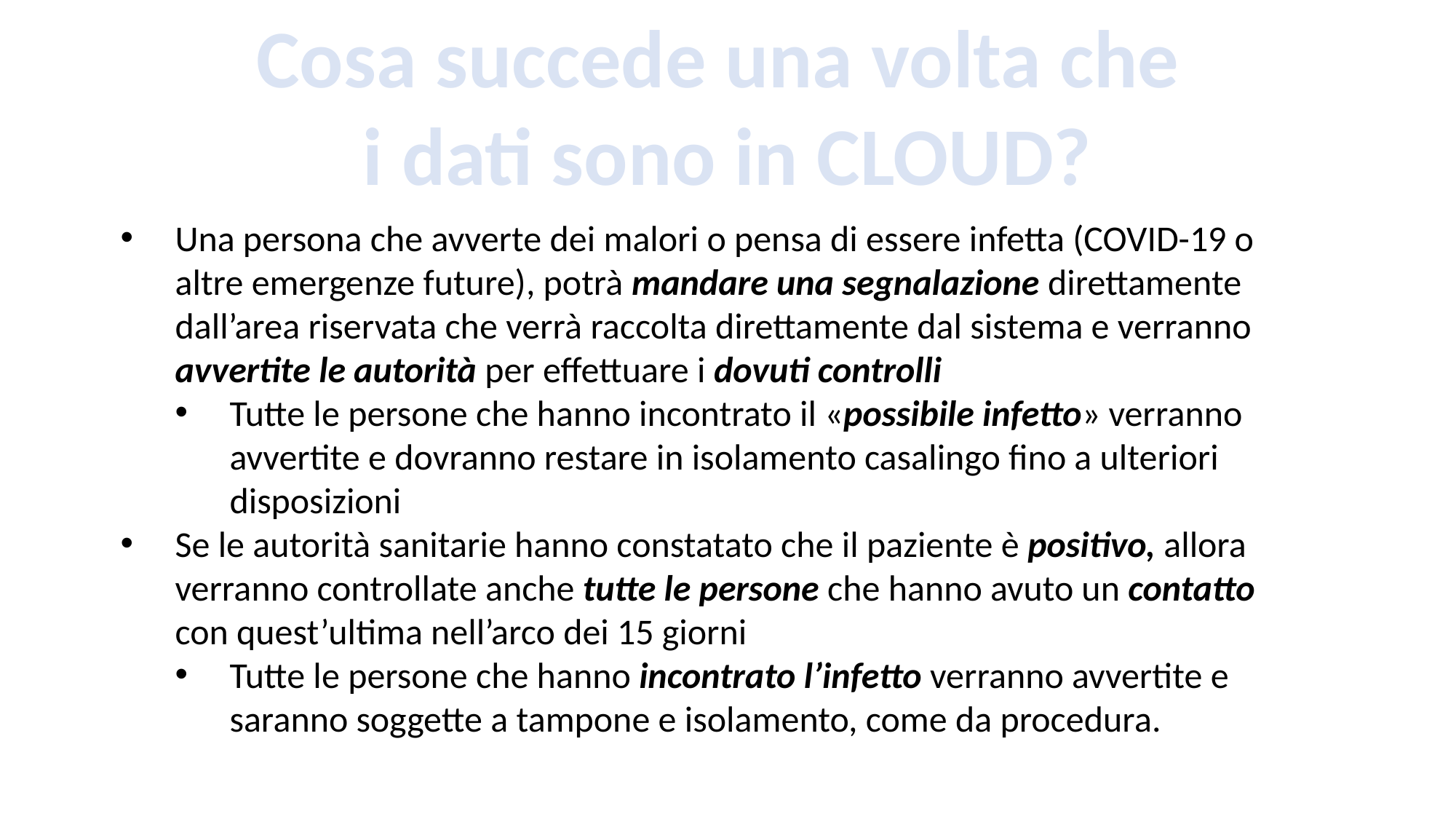

Cosa succede una volta che
i dati sono in CLOUD?
Una persona che avverte dei malori o pensa di essere infetta (COVID-19 o altre emergenze future), potrà mandare una segnalazione direttamente dall’area riservata che verrà raccolta direttamente dal sistema e verranno avvertite le autorità per effettuare i dovuti controlli
Tutte le persone che hanno incontrato il «possibile infetto» verranno avvertite e dovranno restare in isolamento casalingo fino a ulteriori disposizioni
Se le autorità sanitarie hanno constatato che il paziente è positivo, allora verranno controllate anche tutte le persone che hanno avuto un contatto con quest’ultima nell’arco dei 15 giorni
Tutte le persone che hanno incontrato l’infetto verranno avvertite e saranno soggette a tampone e isolamento, come da procedura.